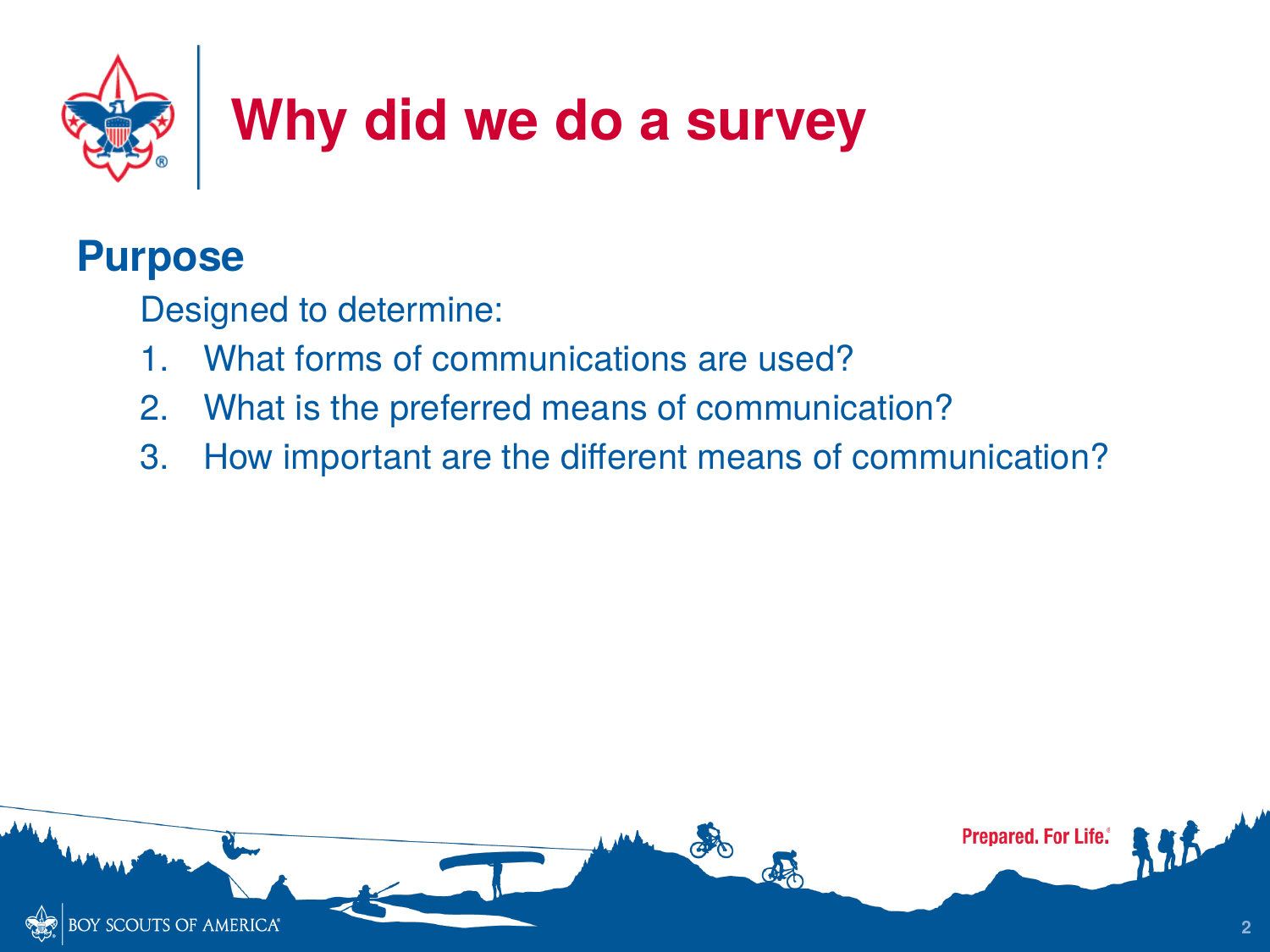

# Why did we do a survey
Purpose
Designed to determine:
What forms of communications are used?
What is the preferred means of communication?
How important are the different means of communication?
2